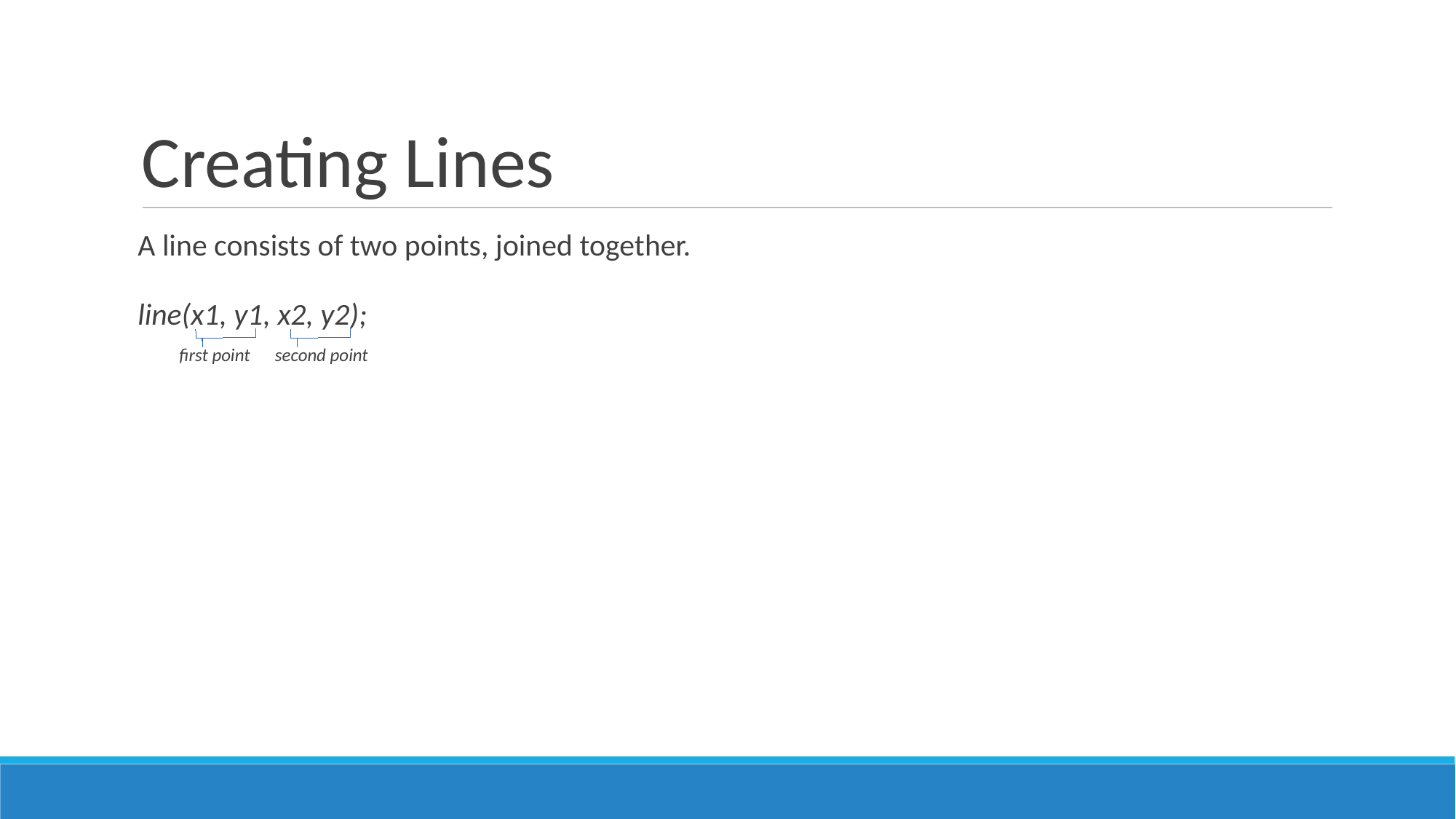

Creating Lines
A line consists of two points, joined together.

line(x1, y1, x2, y2);
      first point      second point